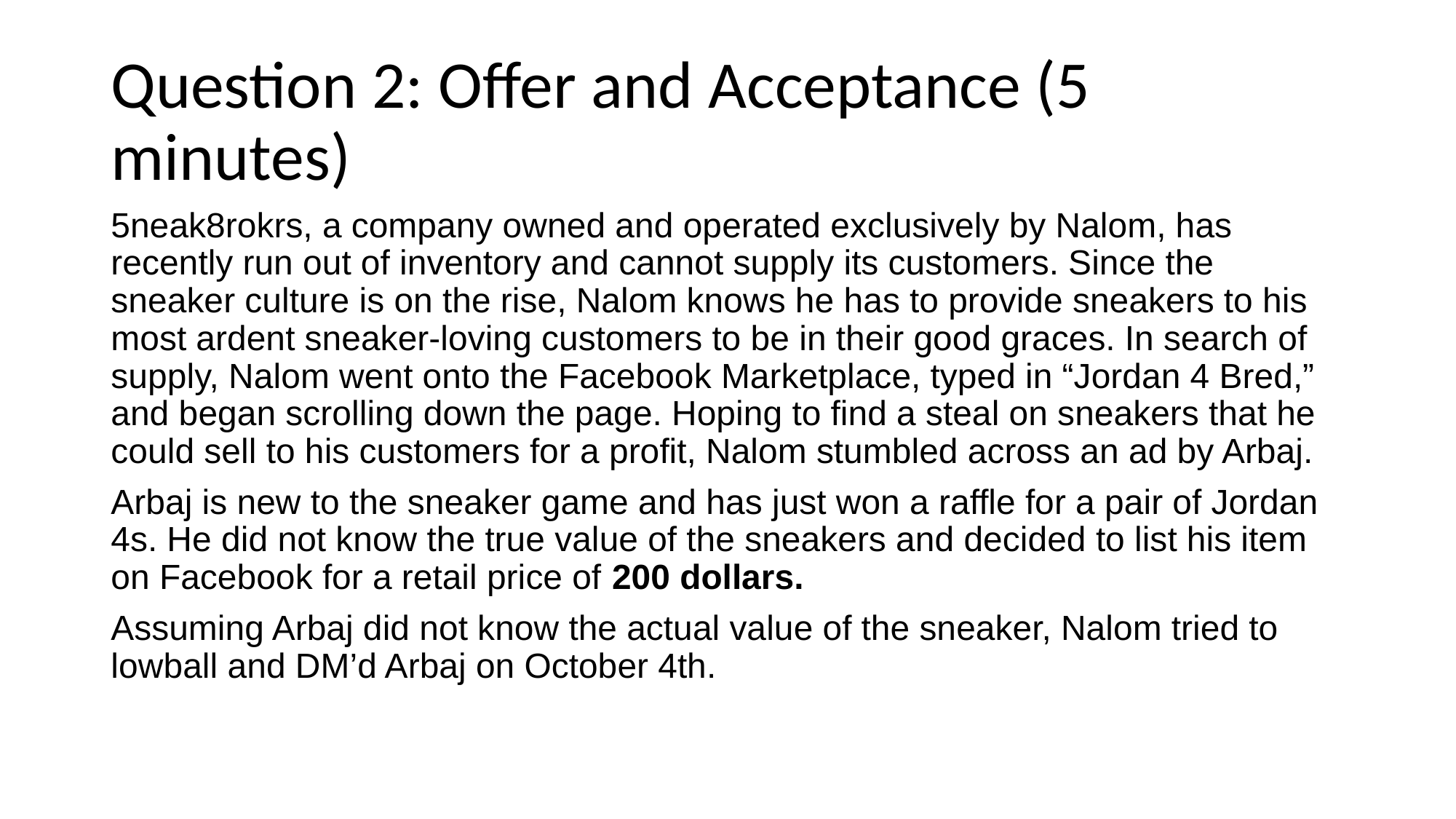

# Question 2: Offer and Acceptance (5 minutes)
5neak8rokrs, a company owned and operated exclusively by Nalom, has recently run out of inventory and cannot supply its customers. Since the sneaker culture is on the rise, Nalom knows he has to provide sneakers to his most ardent sneaker-loving customers to be in their good graces. In search of supply, Nalom went onto the Facebook Marketplace, typed in “Jordan 4 Bred,” and began scrolling down the page. Hoping to find a steal on sneakers that he could sell to his customers for a profit, Nalom stumbled across an ad by Arbaj.
Arbaj is new to the sneaker game and has just won a raffle for a pair of Jordan 4s. He did not know the true value of the sneakers and decided to list his item on Facebook for a retail price of 200 dollars.
Assuming Arbaj did not know the actual value of the sneaker, Nalom tried to lowball and DM’d Arbaj on October 4th.